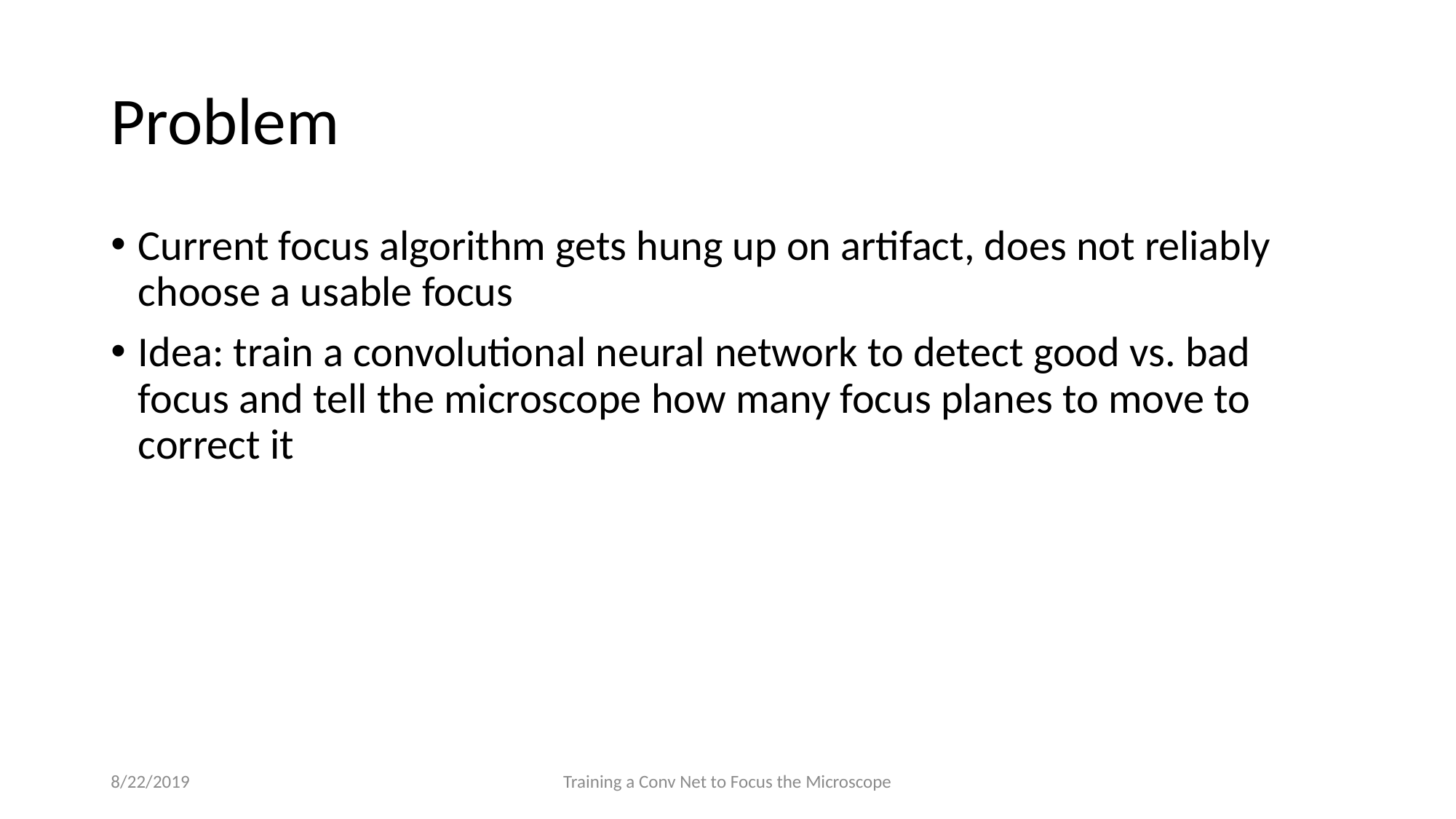

# Problem
Current focus algorithm gets hung up on artifact, does not reliably choose a usable focus
Idea: train a convolutional neural network to detect good vs. bad focus and tell the microscope how many focus planes to move to correct it
8/22/2019
Training a Conv Net to Focus the Microscope